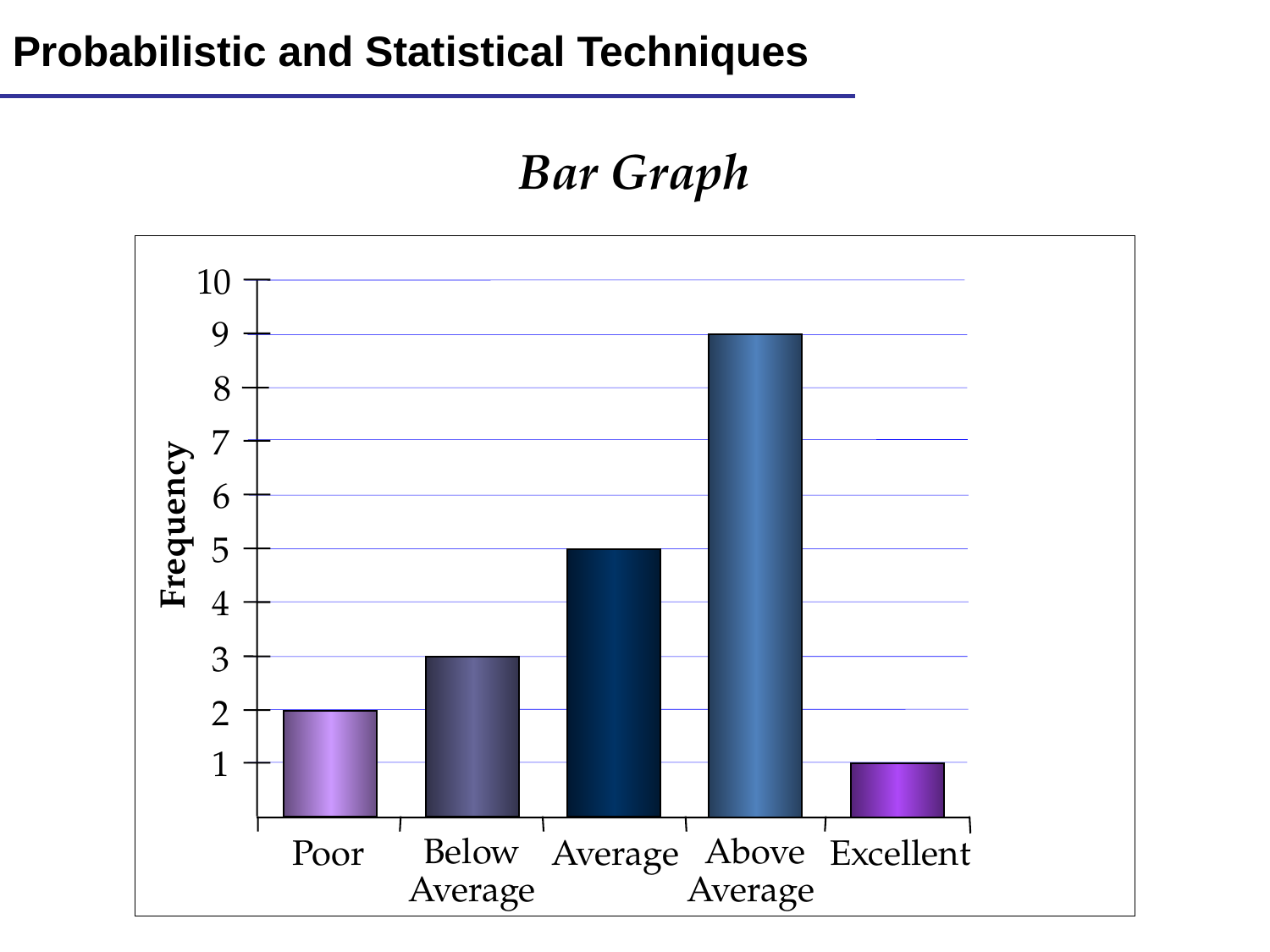

Probabilistic and Statistical Techniques

Bar Graph

10
9
8
7
6
5
4
3
2
1

Frequency

Excellent
Poor
Average
 Above
Average
Below
Average